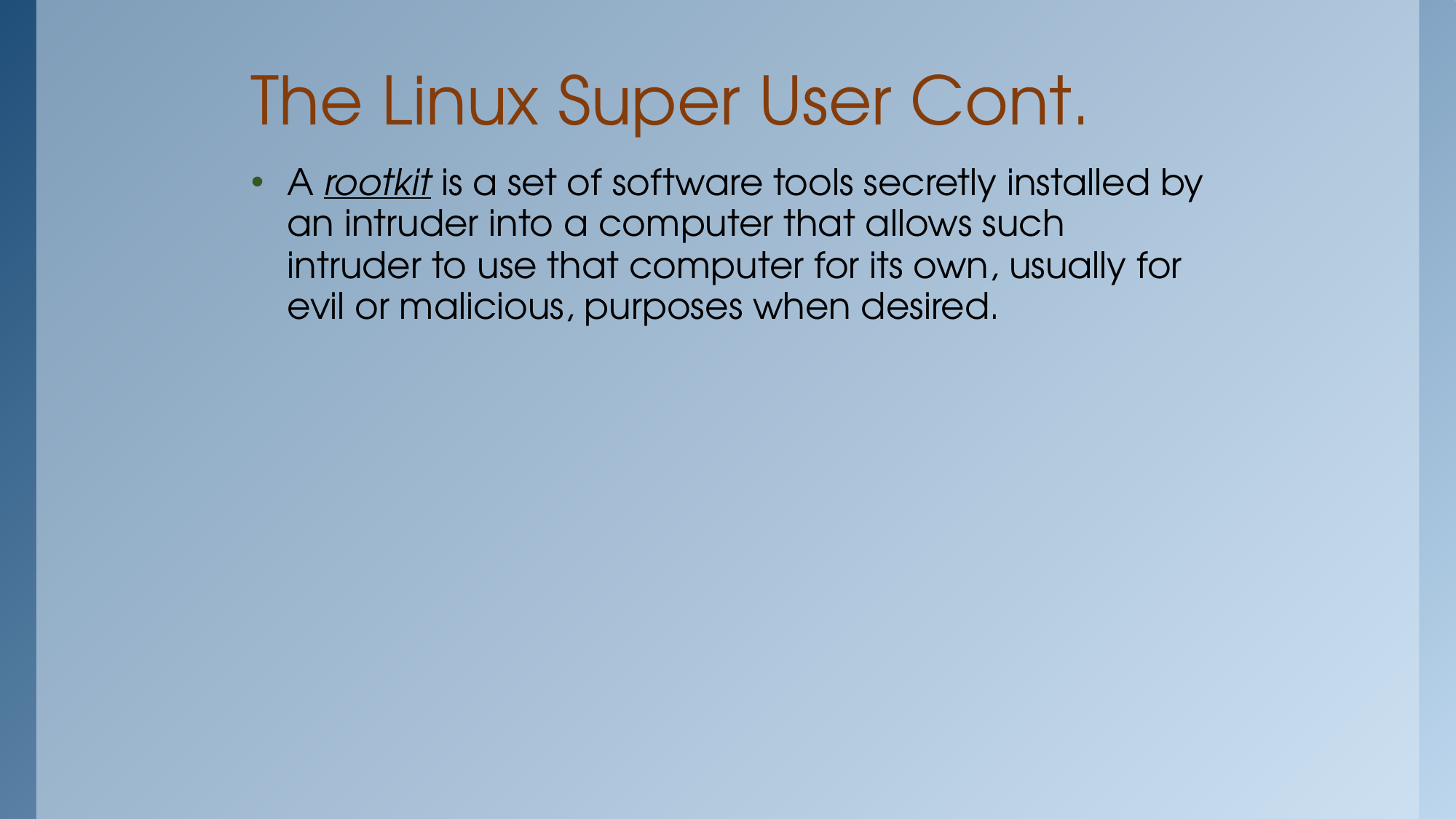

# The Linux Super User Cont.
A rootkit is a set of software tools secretly installed by an intruder into a computer that allows such intruder to use that computer for its own, usually for evil or malicious, purposes when desired.